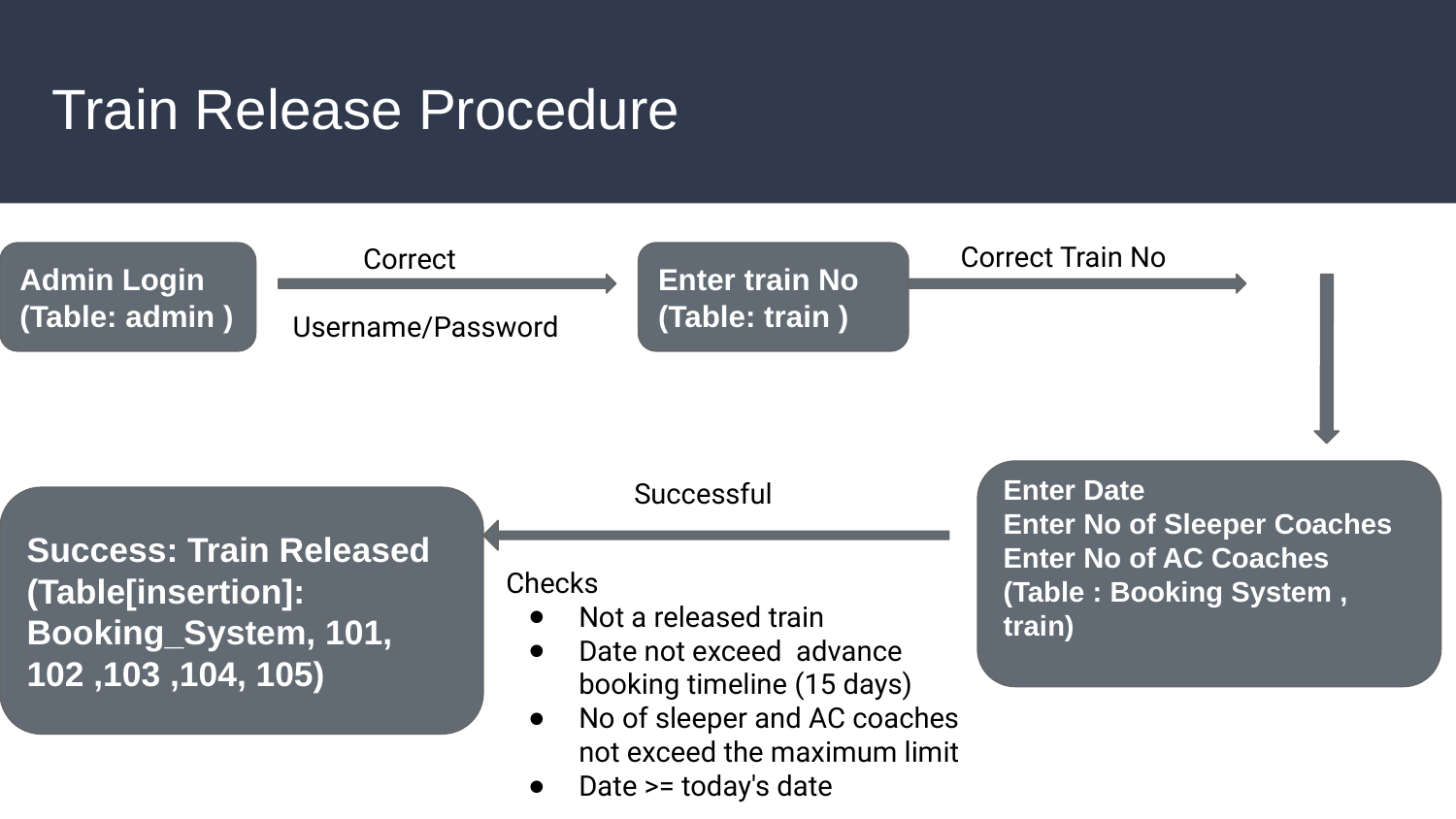

# Train Release Procedure

Correct Train No
          Correct

Username/Password
Admin Login
(Table: admin )
Enter train No
(Table: train )

          Successful

Enter Date
Enter No of Sleeper Coaches
Enter No of AC Coaches
(Table : Booking System , train)

Success: Train Released
(Table[insertion]: Booking_System, 101, 102 ,103 ,104, 105)
Checks
Not a released train
Date not exceed  advance booking timeline (15 days)
No of sleeper and AC coaches not exceed the maximum limit
Date >= today's date